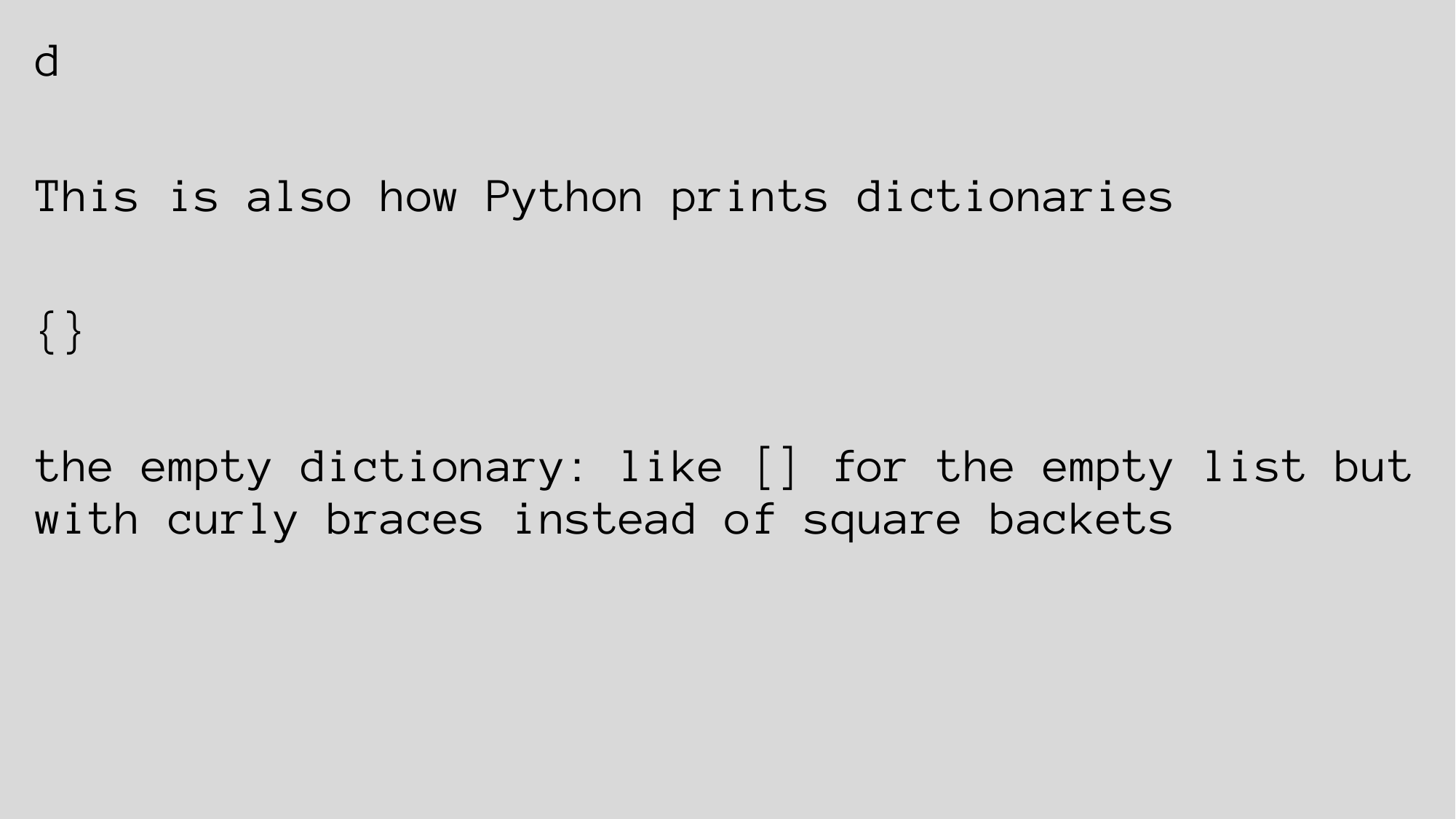

d

This is also how Python prints dictionaries

{}

the empty dictionary: like [] for the empty list but with curly braces instead of square backets